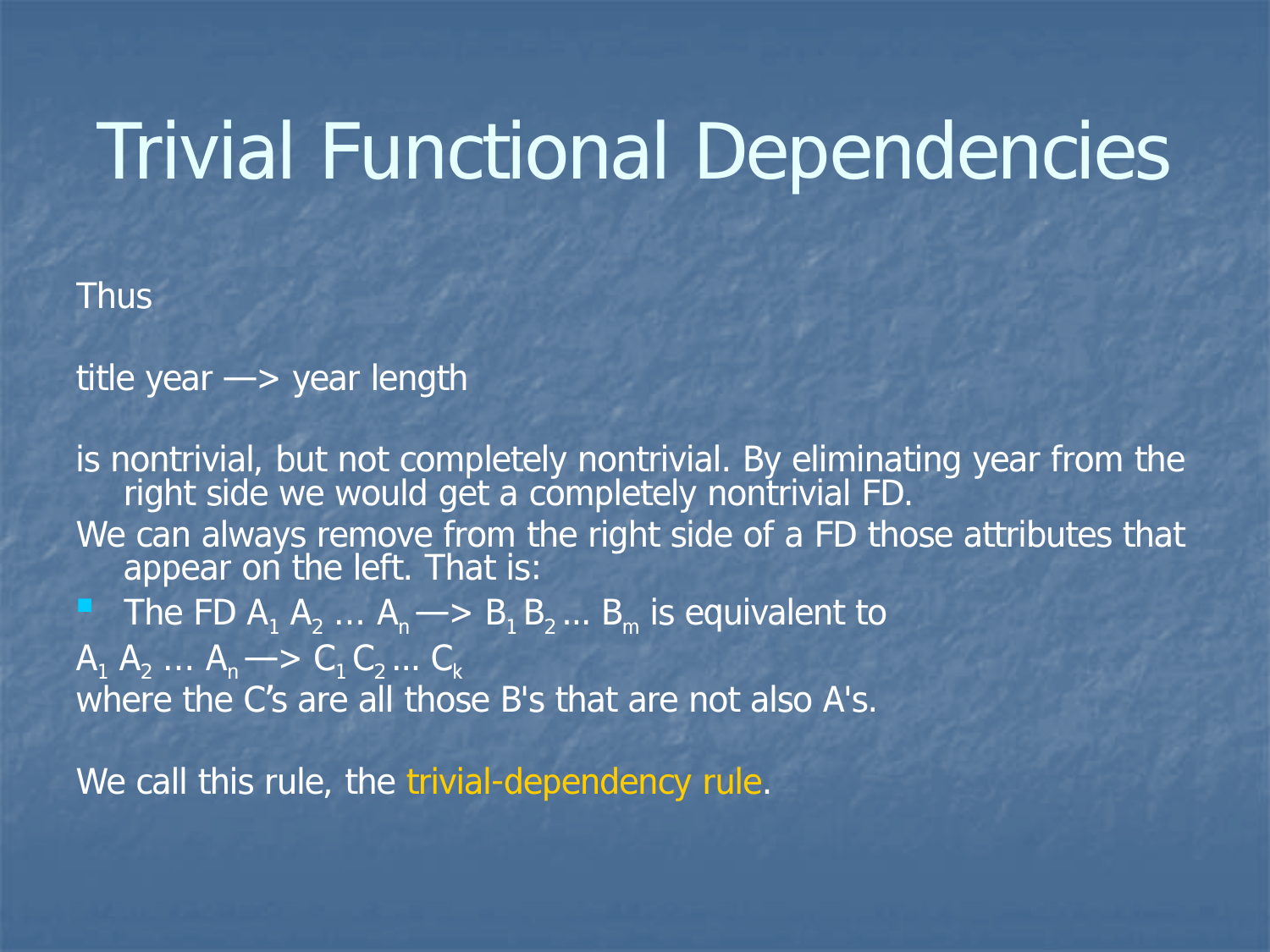

# Trivial Functional Dependencies
Thus

title year —> year length

is nontrivial, but not completely nontrivial. By eliminating year from the right side we would get a completely nontrivial FD.
We can always remove from the right side of a FD those attributes that appear on the left. That is:
The FD A1 A2 ... An —> B1 B2 … Bm is equivalent to
A1 A2 ... An —> C1 C2 … Ck
where the C’s are all those B's that are not also A's.

We call this rule, the trivial-dependency rule.